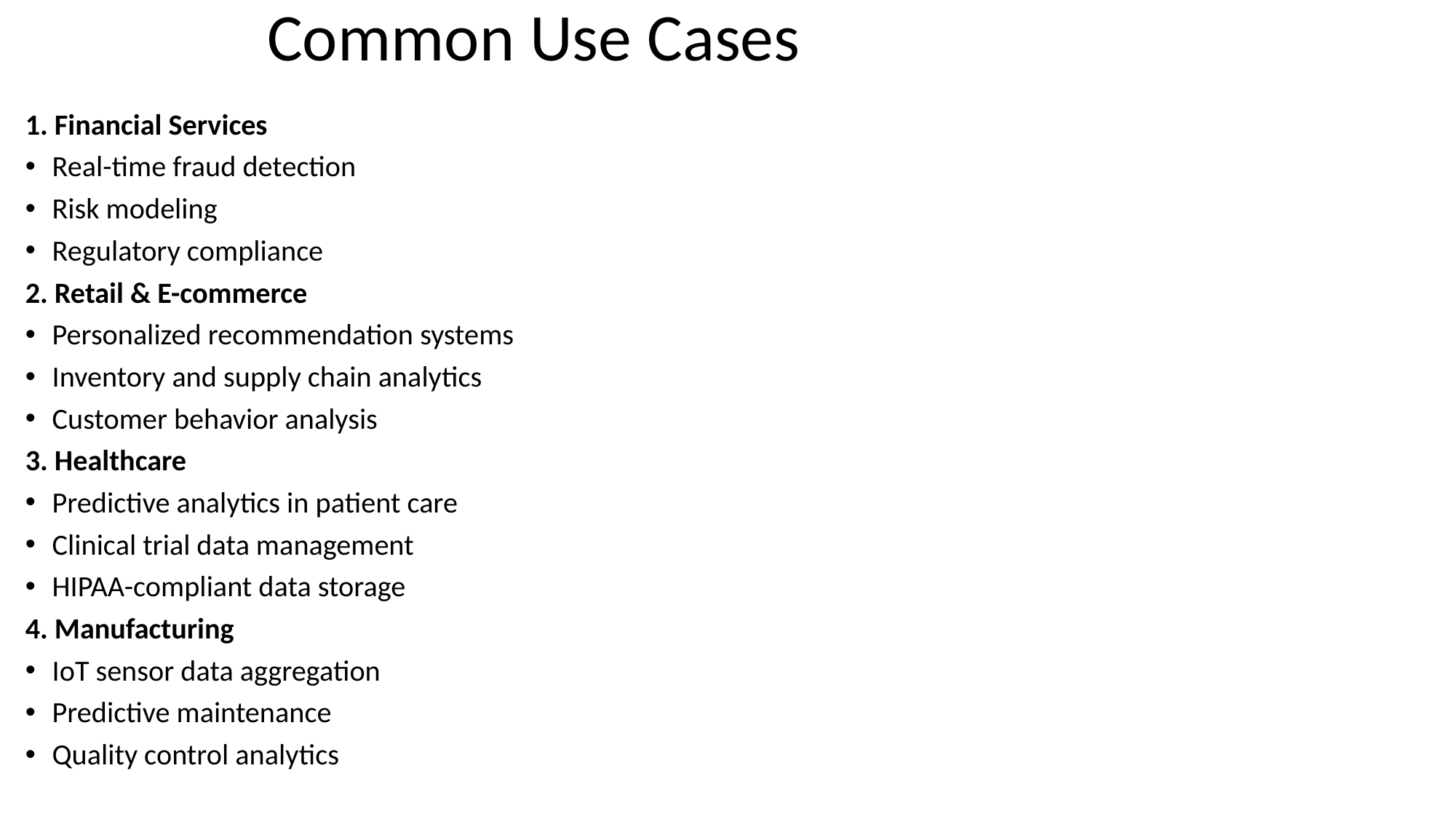

# Common Use Cases
1. Financial Services
Real-time fraud detection
Risk modeling
Regulatory compliance
2. Retail & E-commerce
Personalized recommendation systems
Inventory and supply chain analytics
Customer behavior analysis
3. Healthcare
Predictive analytics in patient care
Clinical trial data management
HIPAA-compliant data storage
4. Manufacturing
IoT sensor data aggregation
Predictive maintenance
Quality control analytics